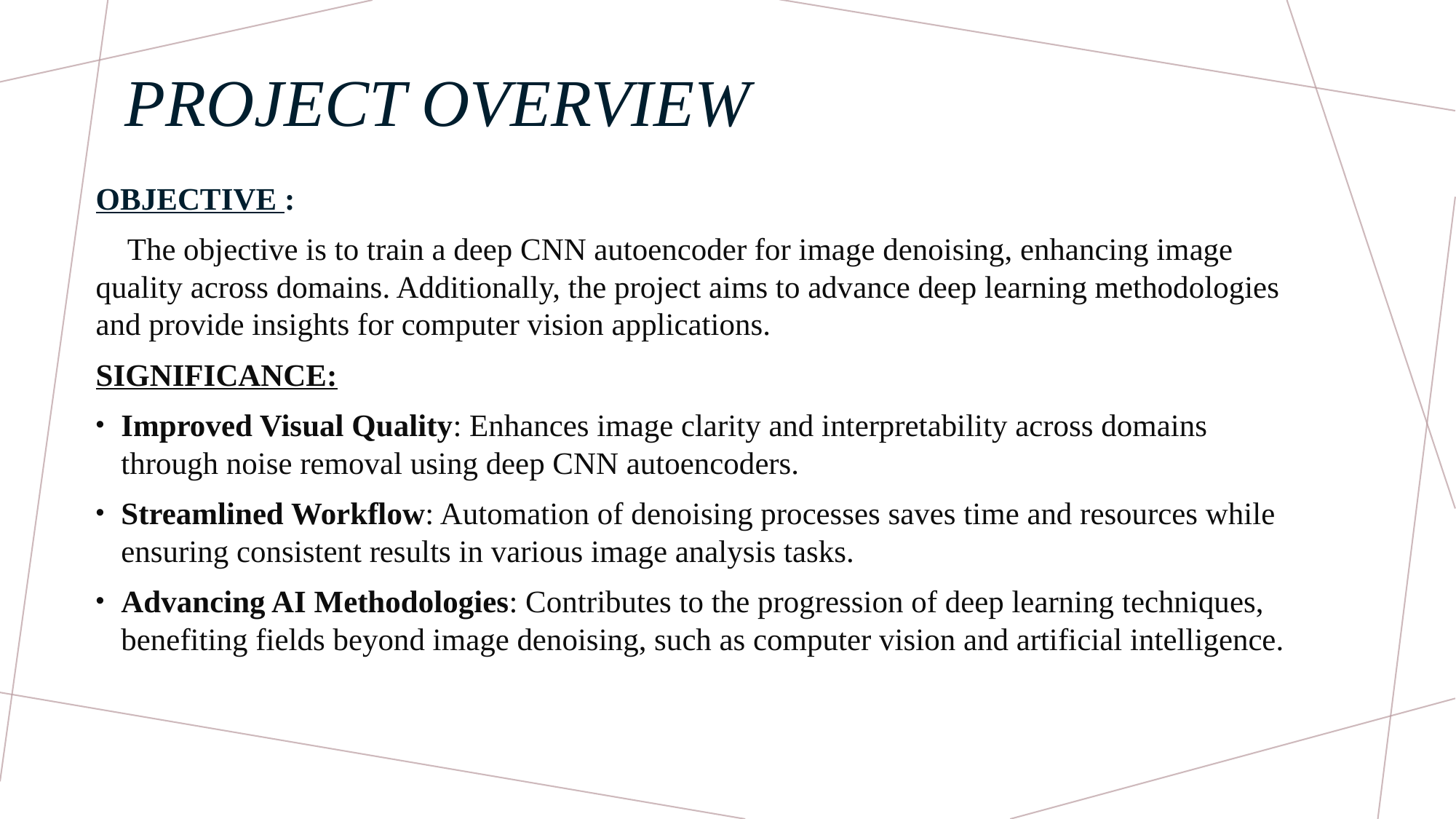

# PROJECT OVERVIEW
OBJECTIVE :
 The objective is to train a deep CNN autoencoder for image denoising, enhancing image quality across domains. Additionally, the project aims to advance deep learning methodologies and provide insights for computer vision applications.
SIGNIFICANCE:
Improved Visual Quality: Enhances image clarity and interpretability across domains through noise removal using deep CNN autoencoders.
Streamlined Workflow: Automation of denoising processes saves time and resources while ensuring consistent results in various image analysis tasks.
Advancing AI Methodologies: Contributes to the progression of deep learning techniques, benefiting fields beyond image denoising, such as computer vision and artificial intelligence.